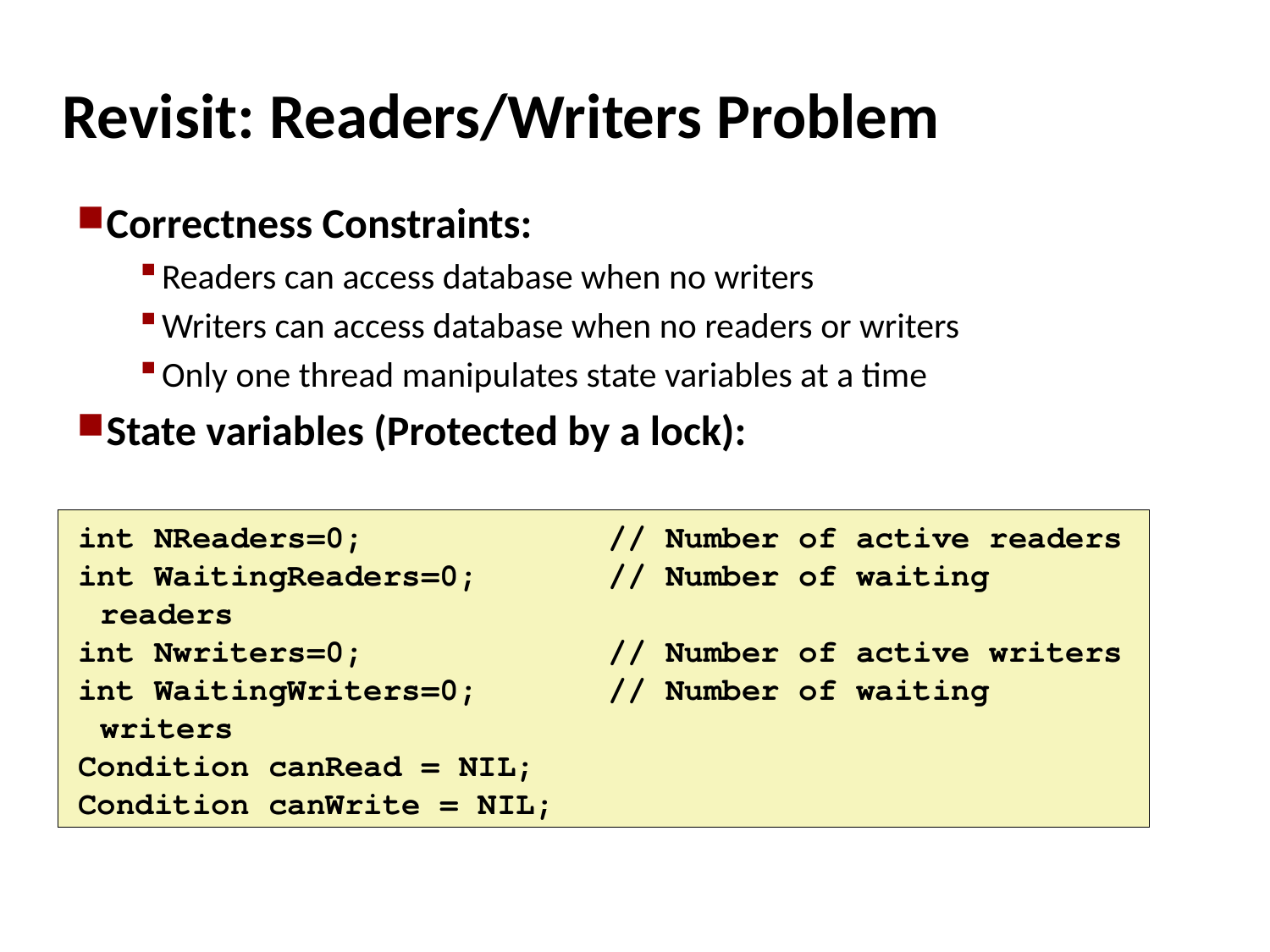

# Revisit: Readers/Writers Problem
Correctness Constraints:
Readers can access database when no writers
Writers can access database when no readers or writers
Only one thread manipulates state variables at a time
State variables (Protected by a lock):
int NReaders=0; 		// Number of active readers
int WaitingReaders=0; 	// Number of waiting readers
int Nwriters=0;		// Number of active writers
int WaitingWriters=0; 	// Number of waiting writers
Condition canRead = NIL;
Condition canWrite = NIL;